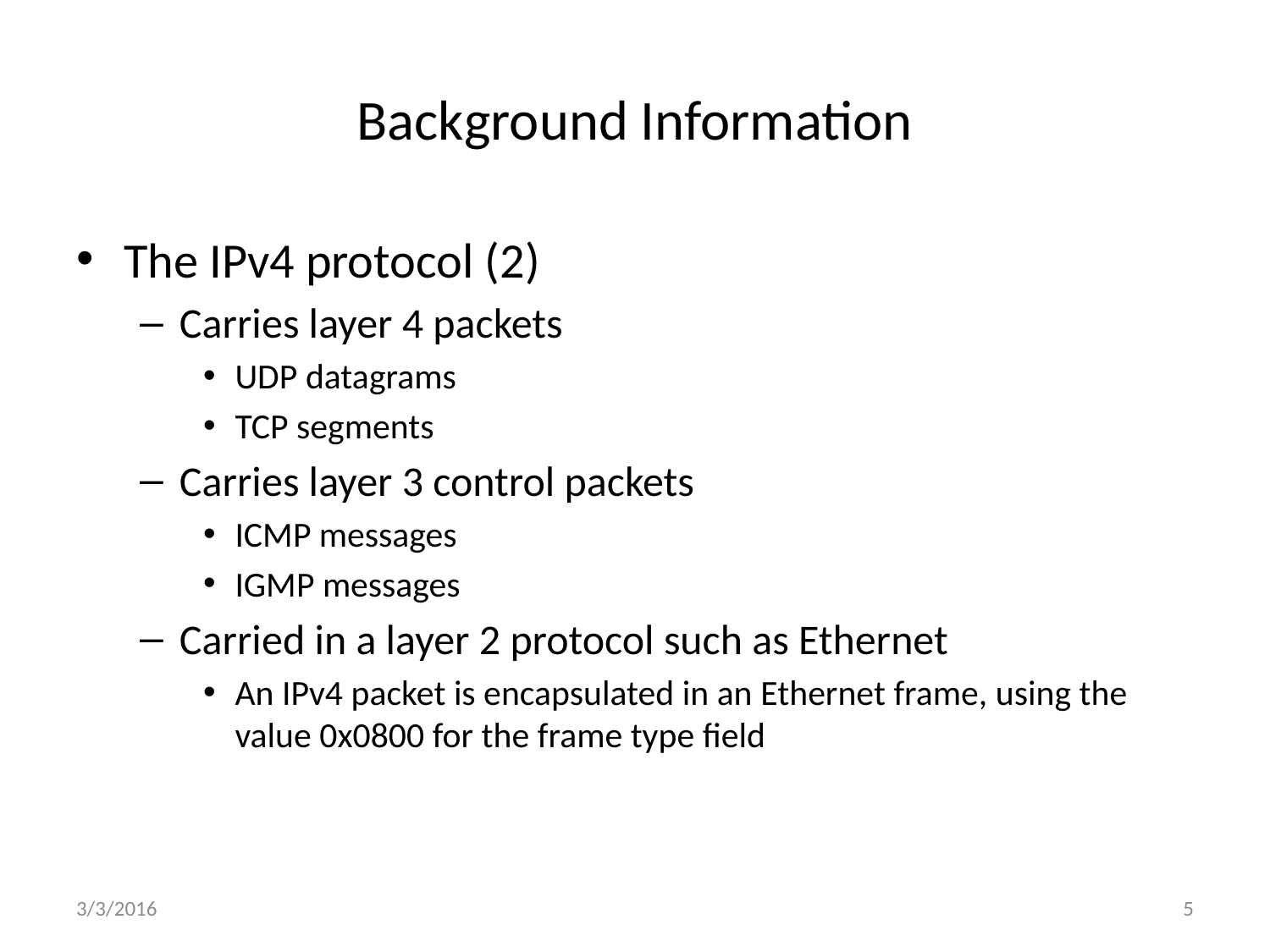

# Background Information
The IPv4 protocol (2)
Carries layer 4 packets
UDP datagrams
TCP segments
Carries layer 3 control packets
ICMP messages
IGMP messages
Carried in a layer 2 protocol such as Ethernet
An IPv4 packet is encapsulated in an Ethernet frame, using the value 0x0800 for the frame type field

3/3/2016
5